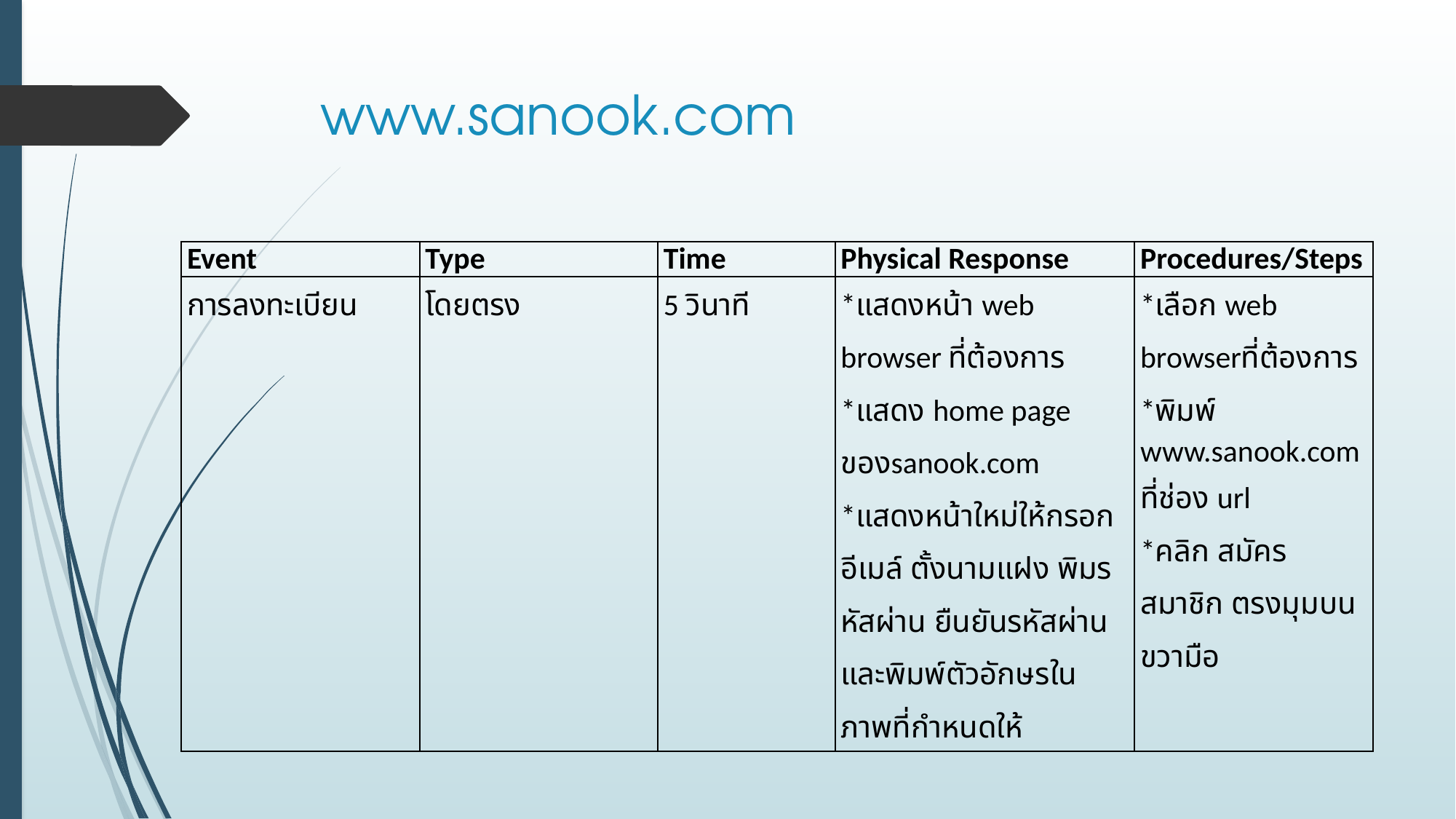

# www.sanook.com
| Event | Type | Time | Physical Response | Procedures/Steps |
| --- | --- | --- | --- | --- |
| การลงทะเบียน | โดยตรง | 5 วินาที | \*แสดงหน้า web browser ที่ต้องการ \*แสดง home page ของsanook.com \*แสดงหน้าใหม่ให้กรอก อีเมล์ ตั้งนามแฝง พิมรหัสผ่าน ยืนยันรหัสผ่าน และพิมพ์ตัวอักษรในภาพที่กำหนดให้ | \*เลือก web browserที่ต้องการ \*พิมพ์ www.sanook.comที่ช่อง url \*คลิก สมัครสมาชิก ตรงมุมบนขวามือ |